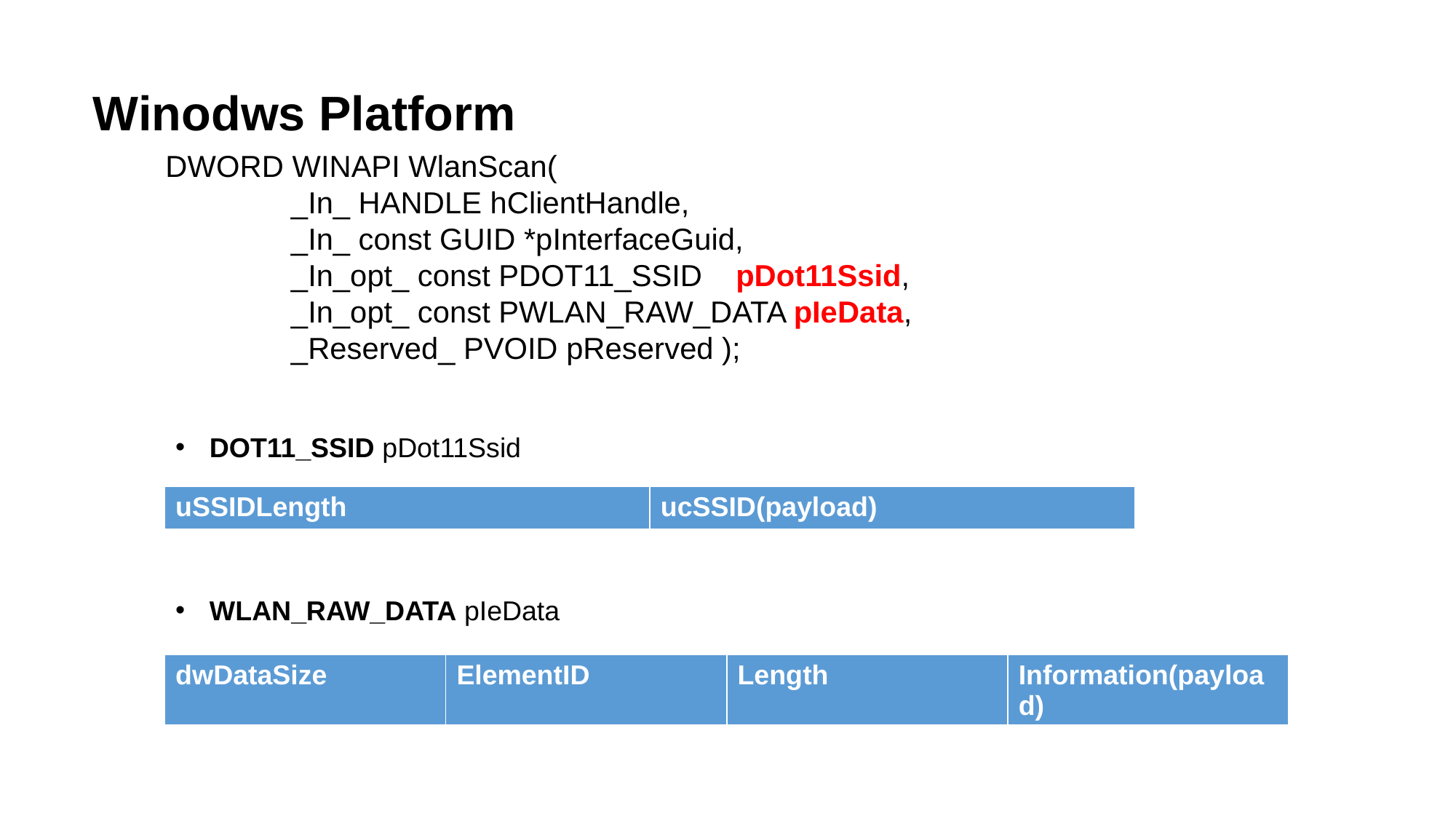

Winodws Platform
DWORD WINAPI WlanScan(
               _In_ HANDLE hClientHandle,
               _In_ const GUID *pInterfaceGuid,
               _In_opt_ const PDOT11_SSID    pDot11Ssid,
               _In_opt_ const PWLAN_RAW_DATA pIeData,
               _Reserved_ PVOID pReserved );
DOT11_SSID pDot11Ssid
| uSSIDLength | ucSSID(payload) |
| --- | --- |
WLAN_RAW_DATA pIeData
| dwDataSize | ElementID | Length | Information(payload) |
| --- | --- | --- | --- |